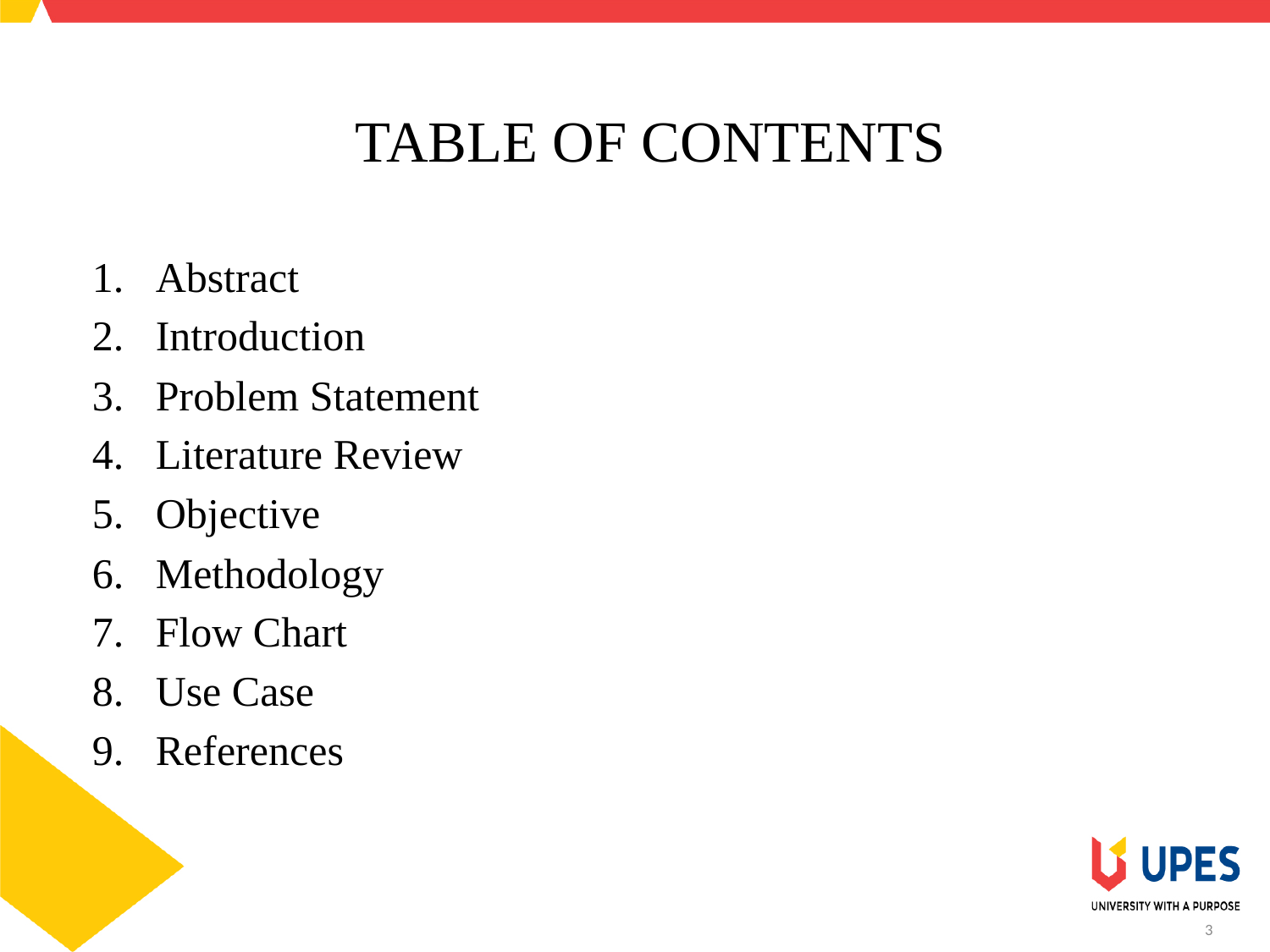

# TABLE OF CONTENTS
Abstract
Introduction
Problem Statement
Literature Review
Objective
Methodology
Flow Chart
Use Case
References